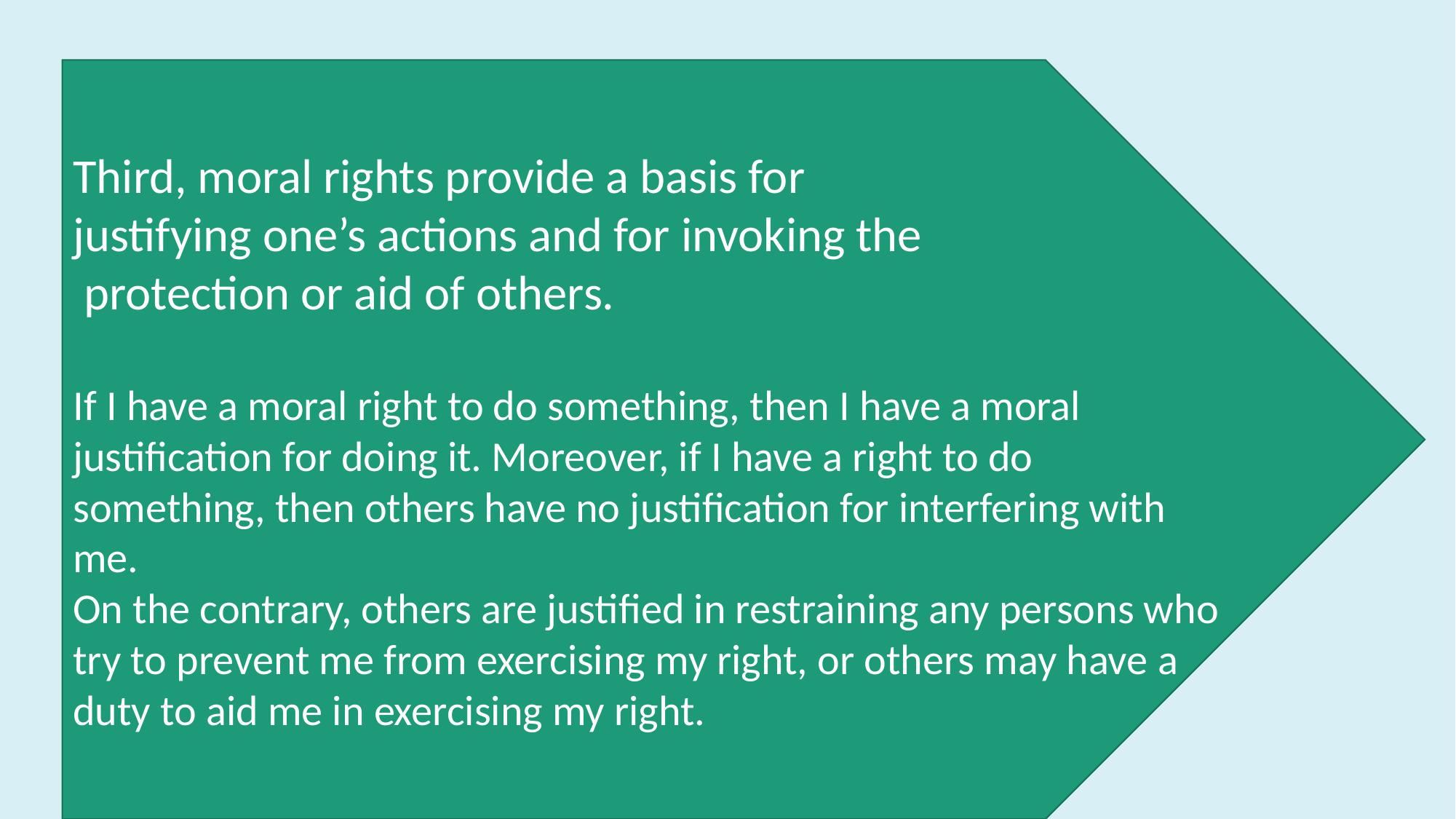

Third, moral rights provide a basis for
justifying one’s actions and for invoking the
 protection or aid of others.

If I have a moral right to do something, then I have a moral justification for doing it. Moreover, if I have a right to do something, then others have no justification for interfering with me.
On the contrary, others are justified in restraining any persons who try to prevent me from exercising my right, or others may have a duty to aid me in exercising my right.